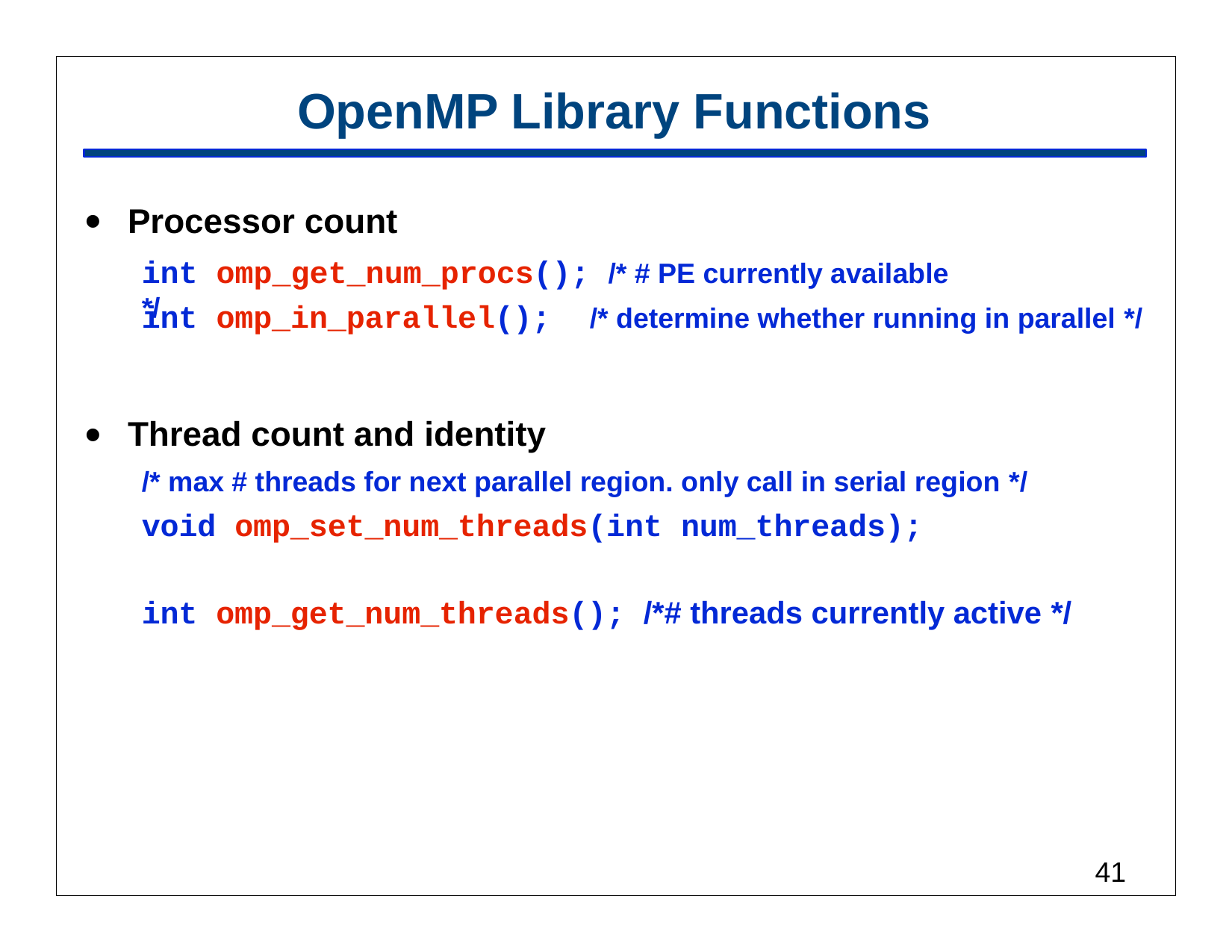

# OpenMP Library Functions
•
Processor count
int omp_get_num_procs(); /* # PE currently available */
int omp_in_parallel();
/* determine whether running in parallel */
•
Thread count and identity
/* max # threads for next parallel region. only call in serial region */
void omp_set_num_threads(int num_threads);
int omp_get_num_threads(); /*# threads currently active */
41